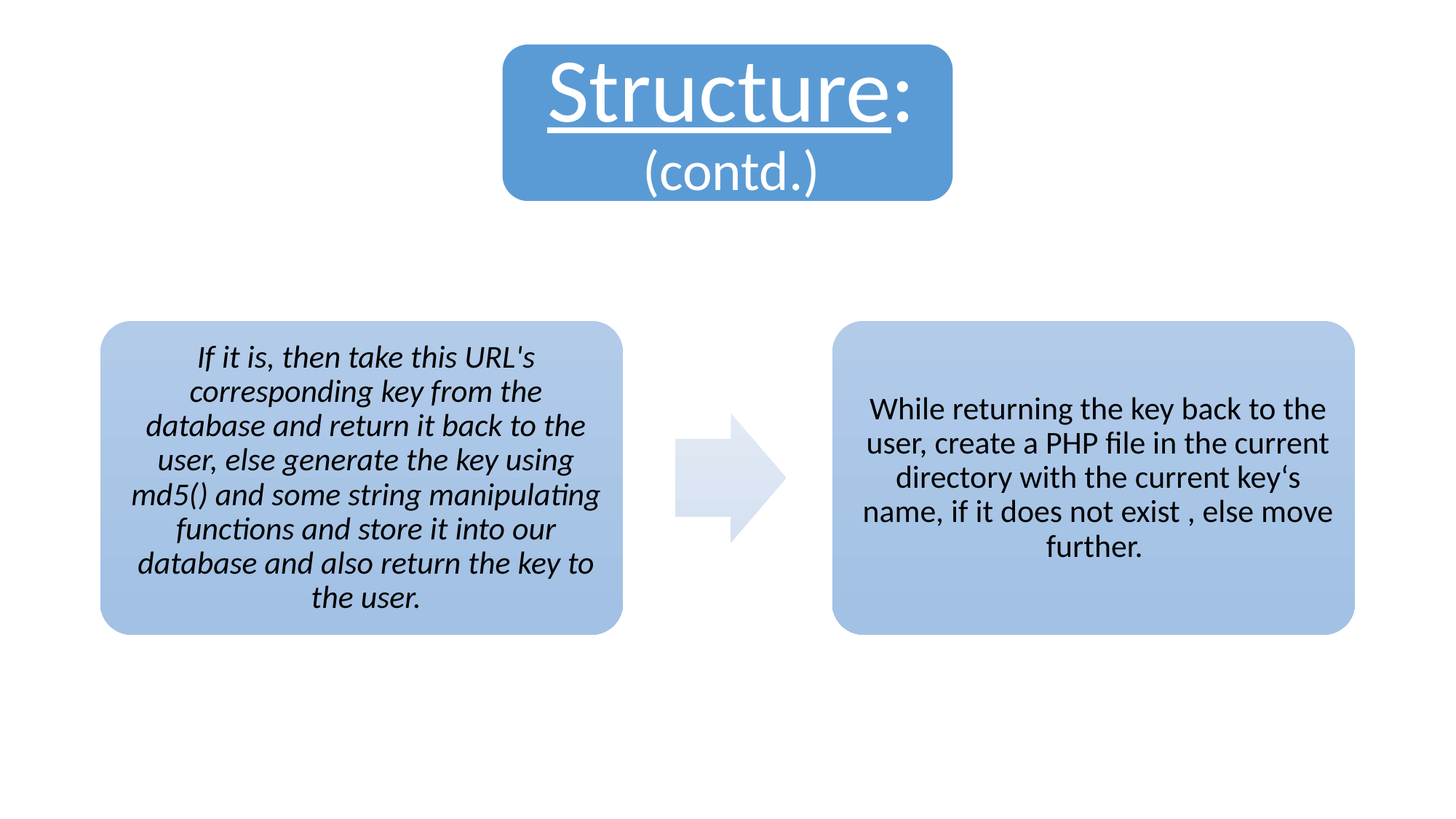

Structure: (contd.)
If it is, then take this URL's corresponding key from the database and return it back to the user, else generate the key using md5() and some string manipulating functions and store it into our database and also return the key to the user.

While returning the key back to the user, create a PHP file in the current directory with the current key‘s name, if it does not exist , else move further.